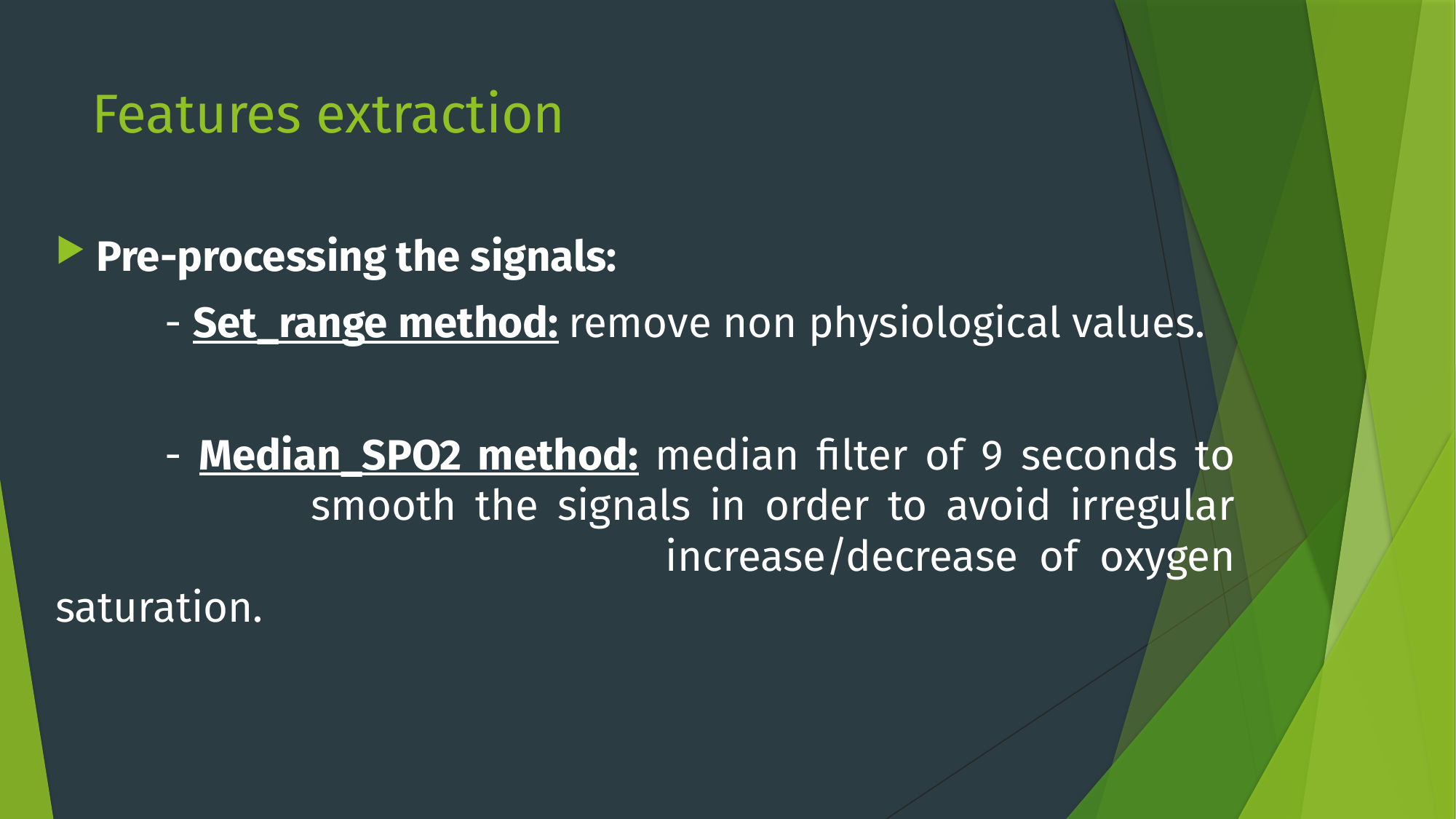

# Features extraction

Pre-processing the signals:
	- Set_range method: remove non physiological values.

	- Median_SPO2 method: median filter of 9 seconds to 		  smooth the signals in order to avoid irregular 			  		  increase/decrease of oxygen saturation.